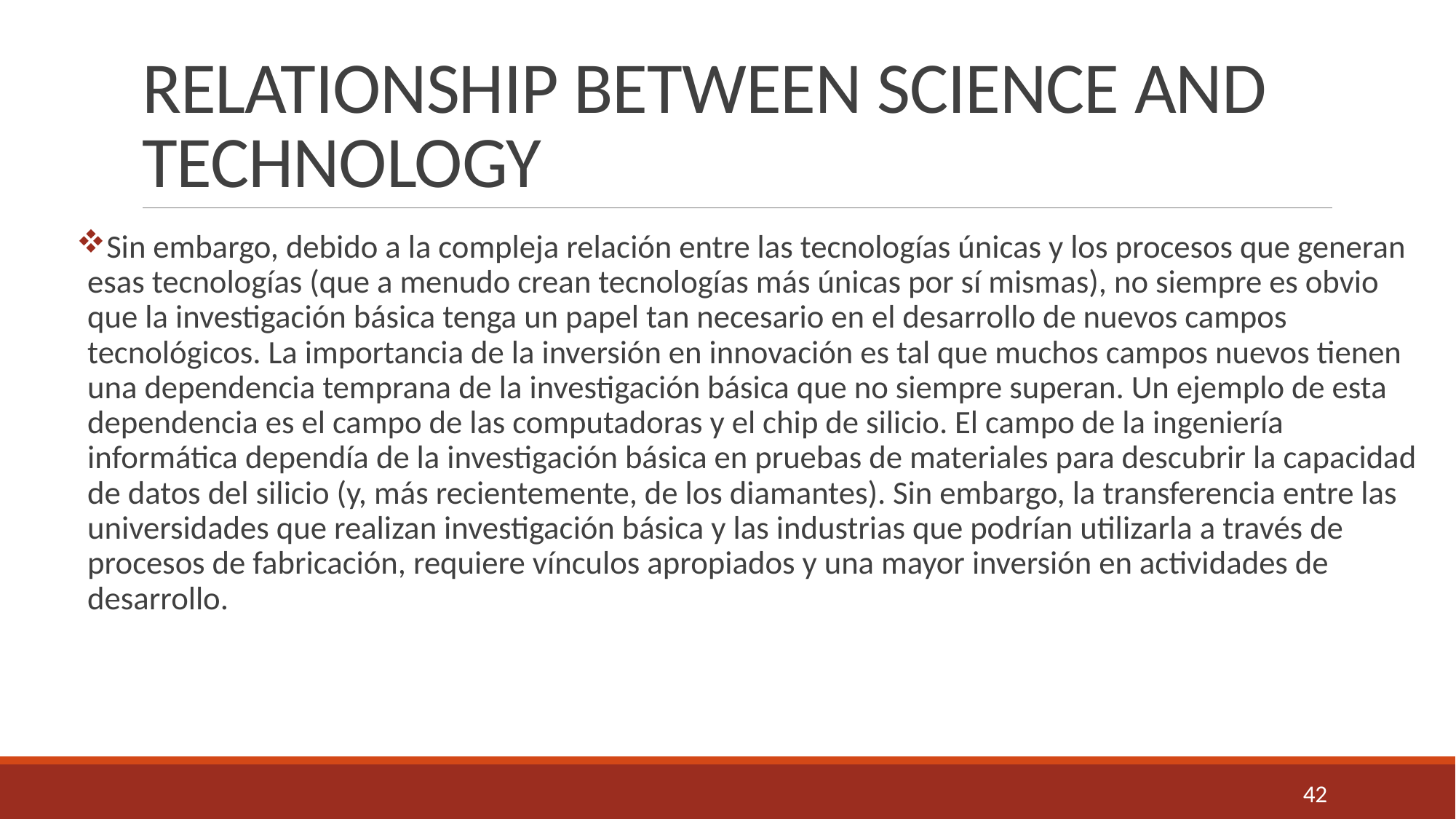

# RELATIONSHIP BETWEEN SCIENCE AND TECHNOLOGY
Sin embargo, debido a la compleja relación entre las tecnologías únicas y los procesos que generan esas tecnologías (que a menudo crean tecnologías más únicas por sí mismas), no siempre es obvio que la investigación básica tenga un papel tan necesario en el desarrollo de nuevos campos tecnológicos. La importancia de la inversión en innovación es tal que muchos campos nuevos tienen una dependencia temprana de la investigación básica que no siempre superan. Un ejemplo de esta dependencia es el campo de las computadoras y el chip de silicio. El campo de la ingeniería informática dependía de la investigación básica en pruebas de materiales para descubrir la capacidad de datos del silicio (y, más recientemente, de los diamantes). Sin embargo, la transferencia entre las universidades que realizan investigación básica y las industrias que podrían utilizarla a través de procesos de fabricación, requiere vínculos apropiados y una mayor inversión en actividades de desarrollo.
42